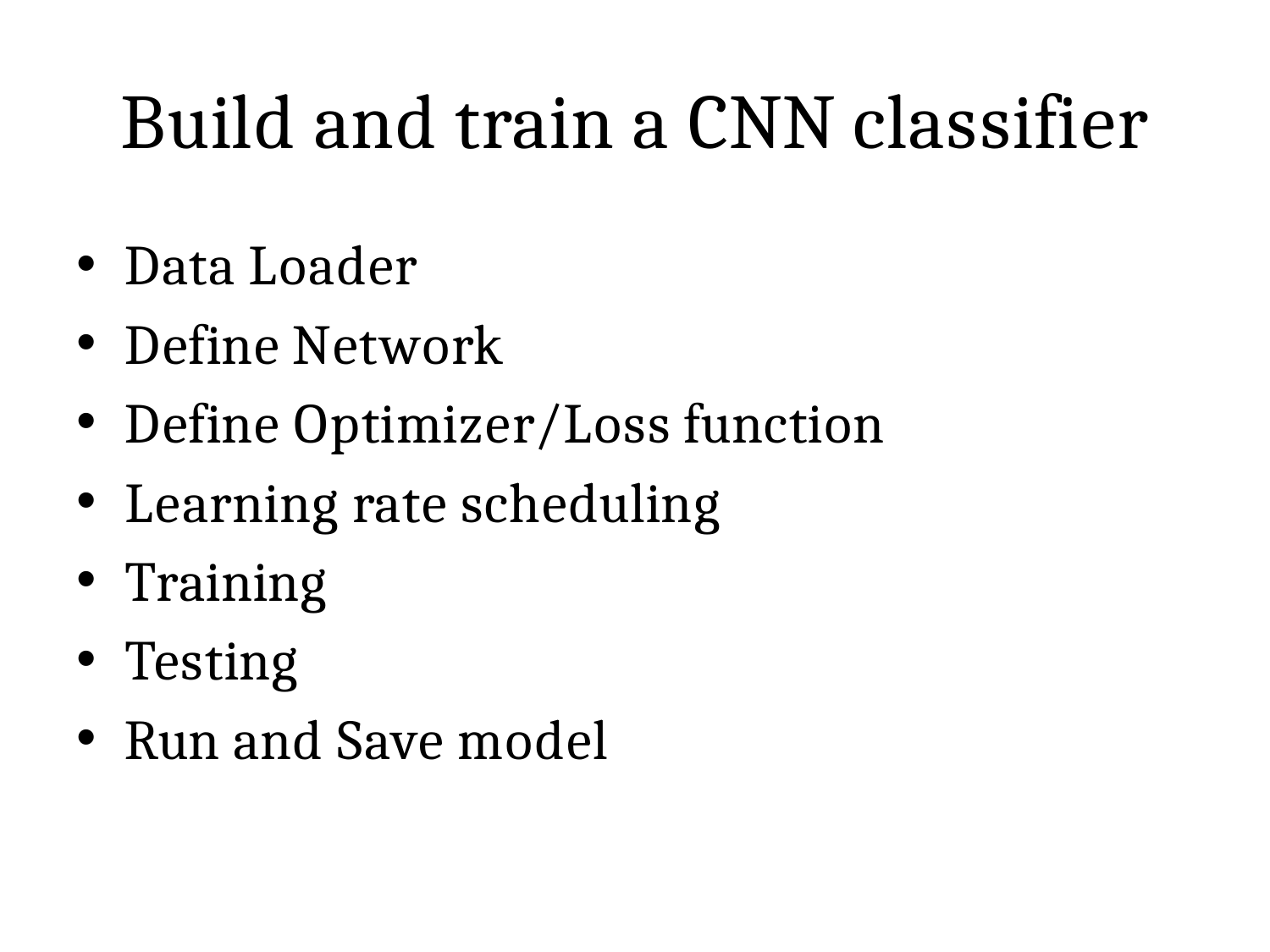

# Build and train a CNN classifier
Data Loader
Define Network
Define Optimizer/Loss function
Learning rate scheduling
Training
Testing
Run and Save model